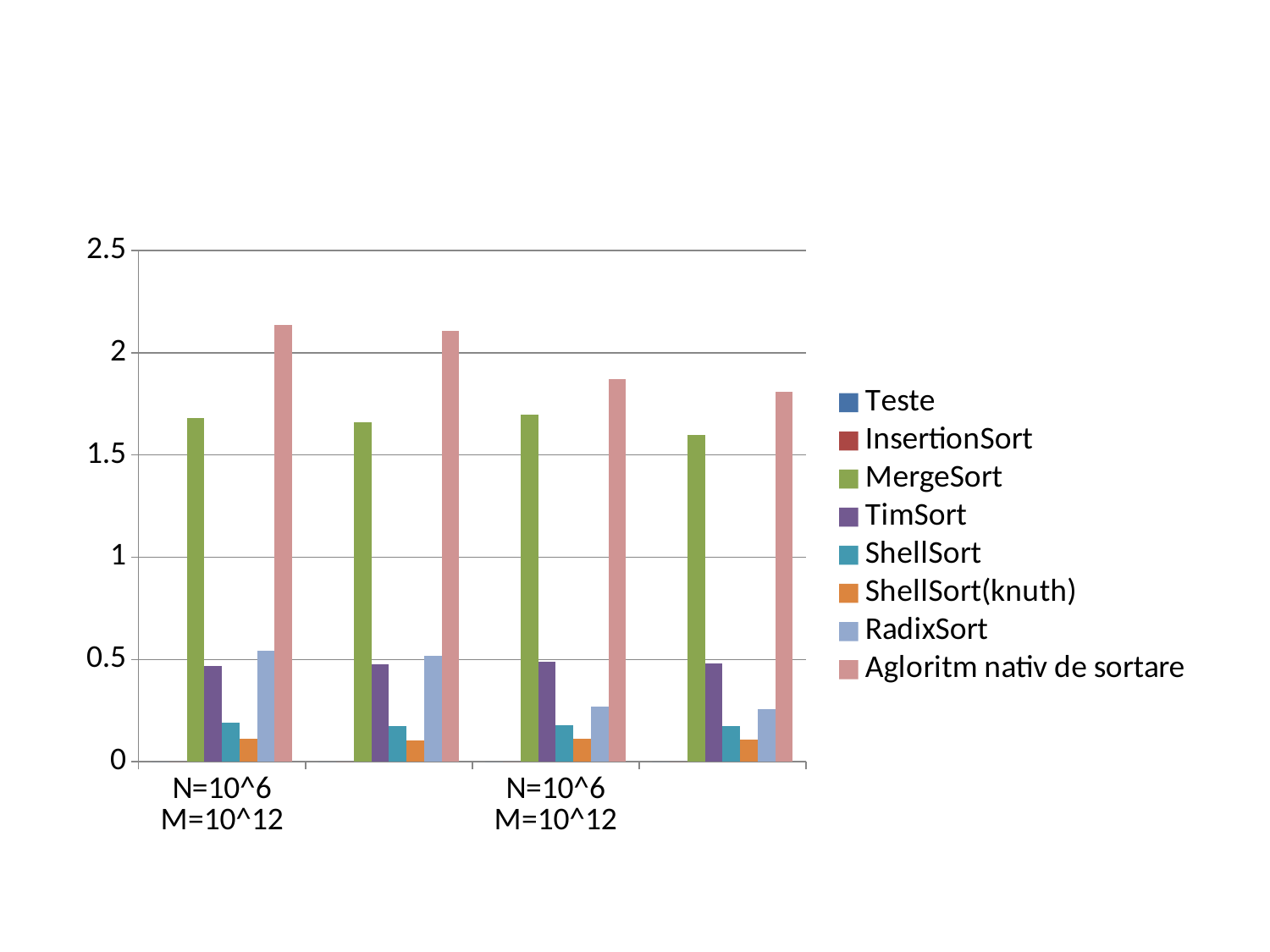

#

### Chart

| Category | Teste | InsertionSort | MergeSort | TimSort | ShellSort | ShellSort(knuth) | RadixSort | Agloritm nativ de sortare |
|---|---|---|---|---|---|---|---|---|
| N=10^6 M=10^12 | 0.0 | 0.0 | 1.681 | 0.47 | 0.189 | 0.111 | 0.543 | 2.134 |
|  | 0.0 | 0.0 | 1.659 | 0.478 | 0.176 | 0.105 | 0.516 | 2.106 |
| N=10^6 M=10^12 | 0.0 | 0.0 | 1.698 | 0.489 | 0.179 | 0.111 | 0.27 | 1.87 |